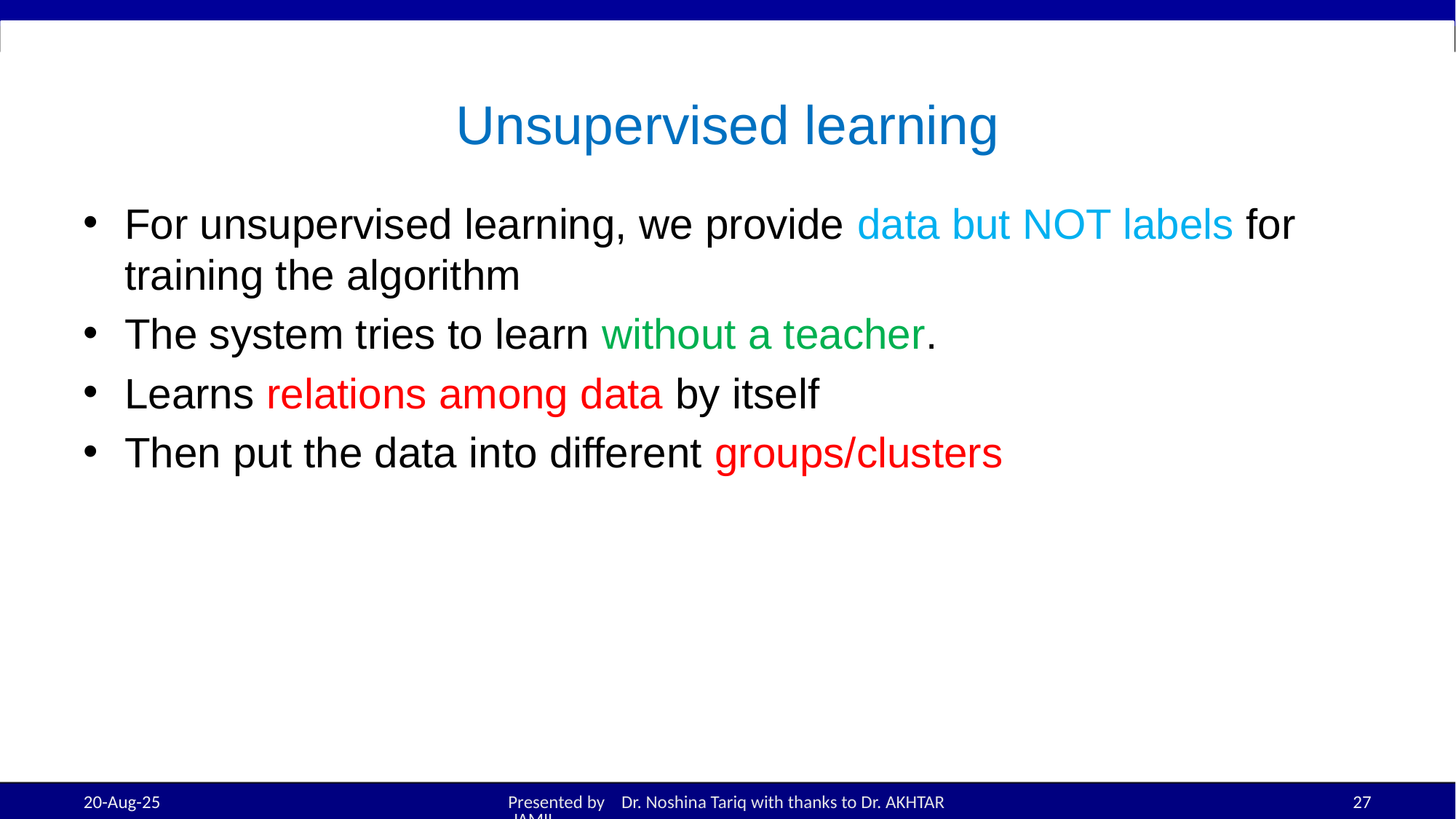

# Unsupervised learning
For unsupervised learning, we provide data but NOT labels for training the algorithm
The system tries to learn without a teacher.
Learns relations among data by itself
Then put the data into different groups/clusters
20-Aug-25
Presented by    Dr. Noshina Tariq with thanks to Dr. AKHTAR JAMIL
27